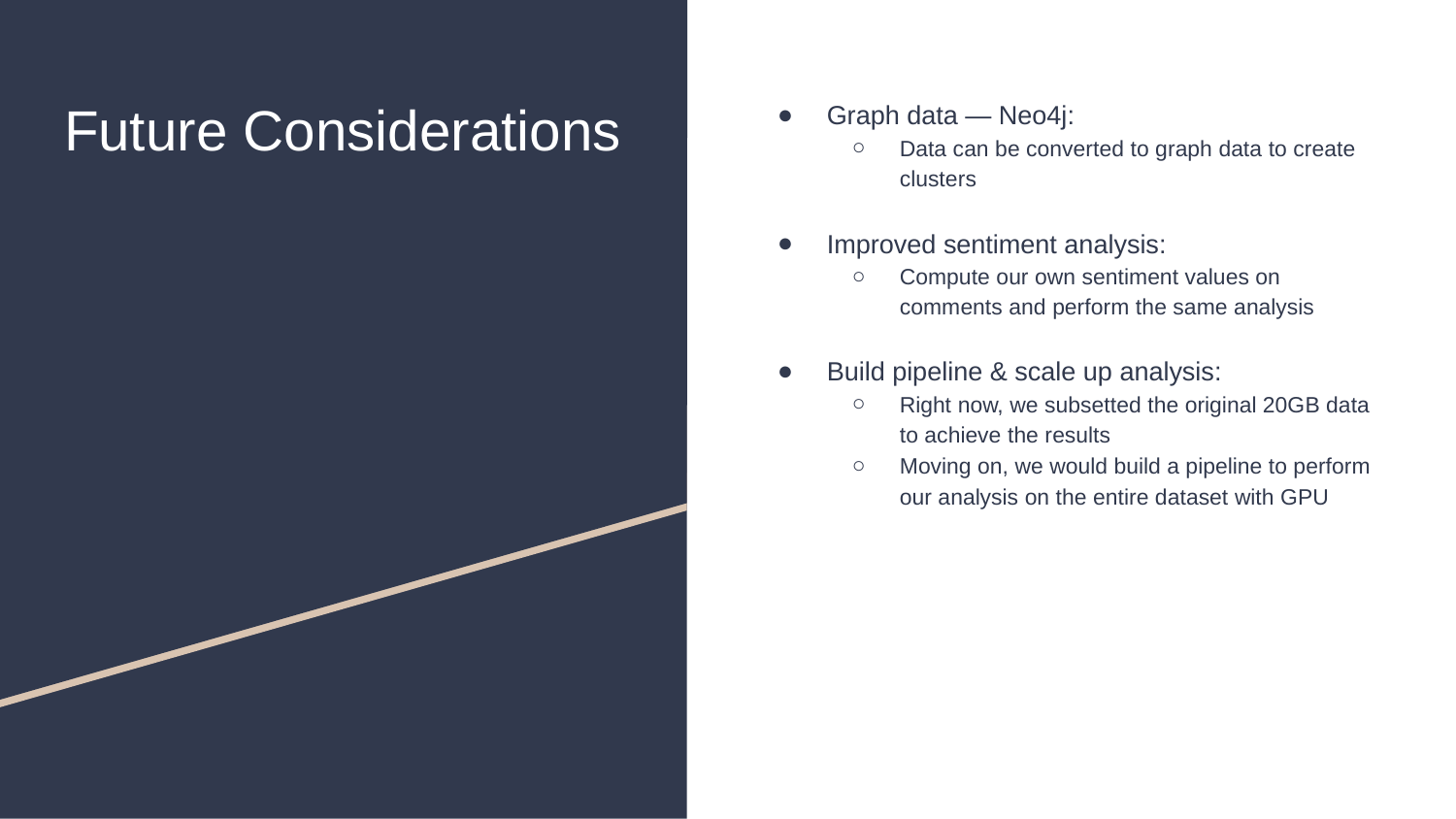

# Future Considerations
Graph data — Neo4j:
Data can be converted to graph data to create clusters
Improved sentiment analysis:
Compute our own sentiment values on comments and perform the same analysis
Build pipeline & scale up analysis:
Right now, we subsetted the original 20GB data to achieve the results
Moving on, we would build a pipeline to perform our analysis on the entire dataset with GPU